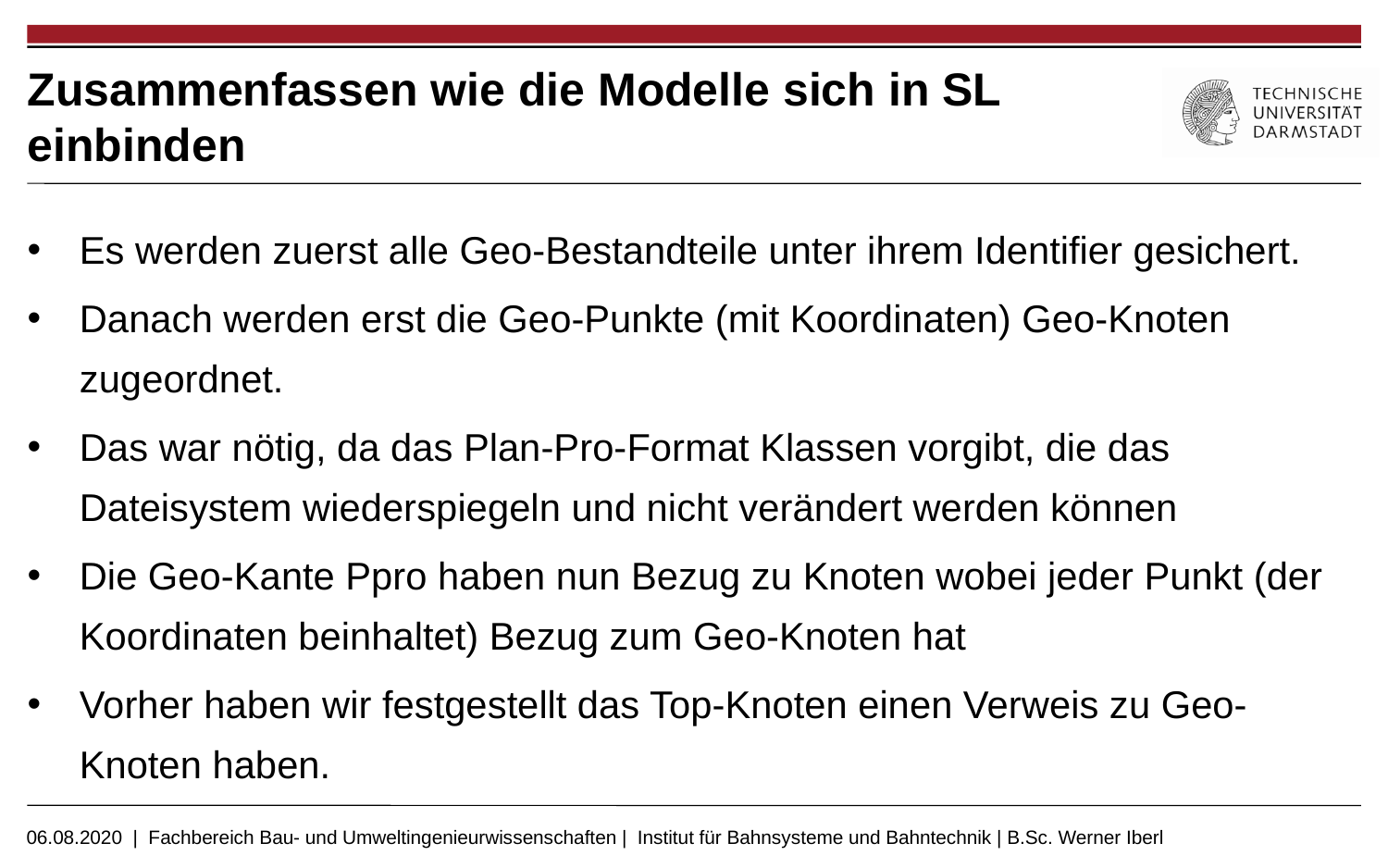

# Zusammenfassen wie die Modelle sich in SL einbinden
Es werden zuerst alle Geo-Bestandteile unter ihrem Identifier gesichert.
Danach werden erst die Geo-Punkte (mit Koordinaten) Geo-Knoten zugeordnet.
Das war nötig, da das Plan-Pro-Format Klassen vorgibt, die das Dateisystem wiederspiegeln und nicht verändert werden können
Die Geo-Kante Ppro haben nun Bezug zu Knoten wobei jeder Punkt (der Koordinaten beinhaltet) Bezug zum Geo-Knoten hat
Vorher haben wir festgestellt das Top-Knoten einen Verweis zu Geo-Knoten haben.